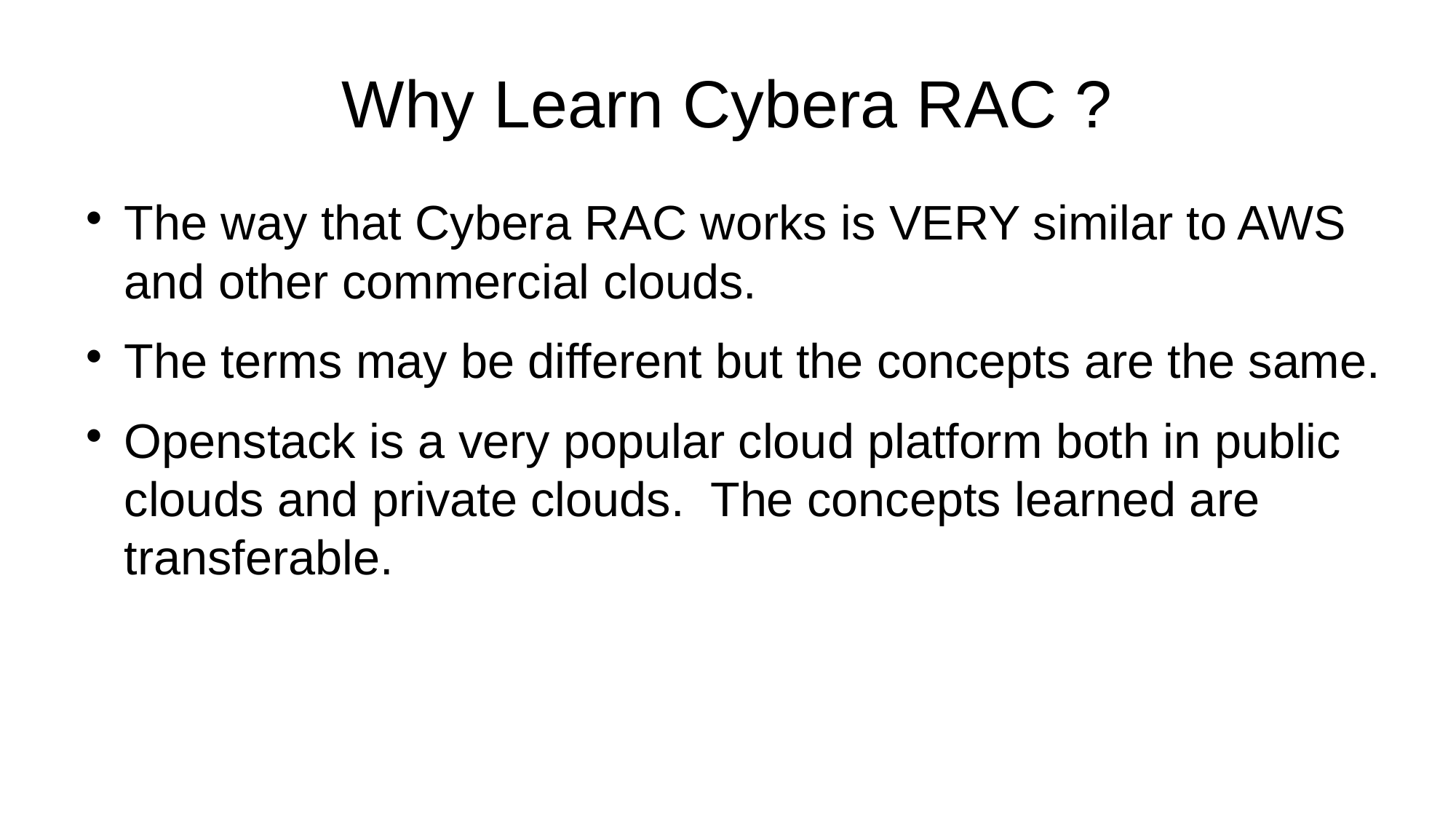

Why Learn Cybera RAC ?
The way that Cybera RAC works is VERY similar to AWS and other commercial clouds.
The terms may be different but the concepts are the same.
Openstack is a very popular cloud platform both in public clouds and private clouds.  The concepts learned are transferable.